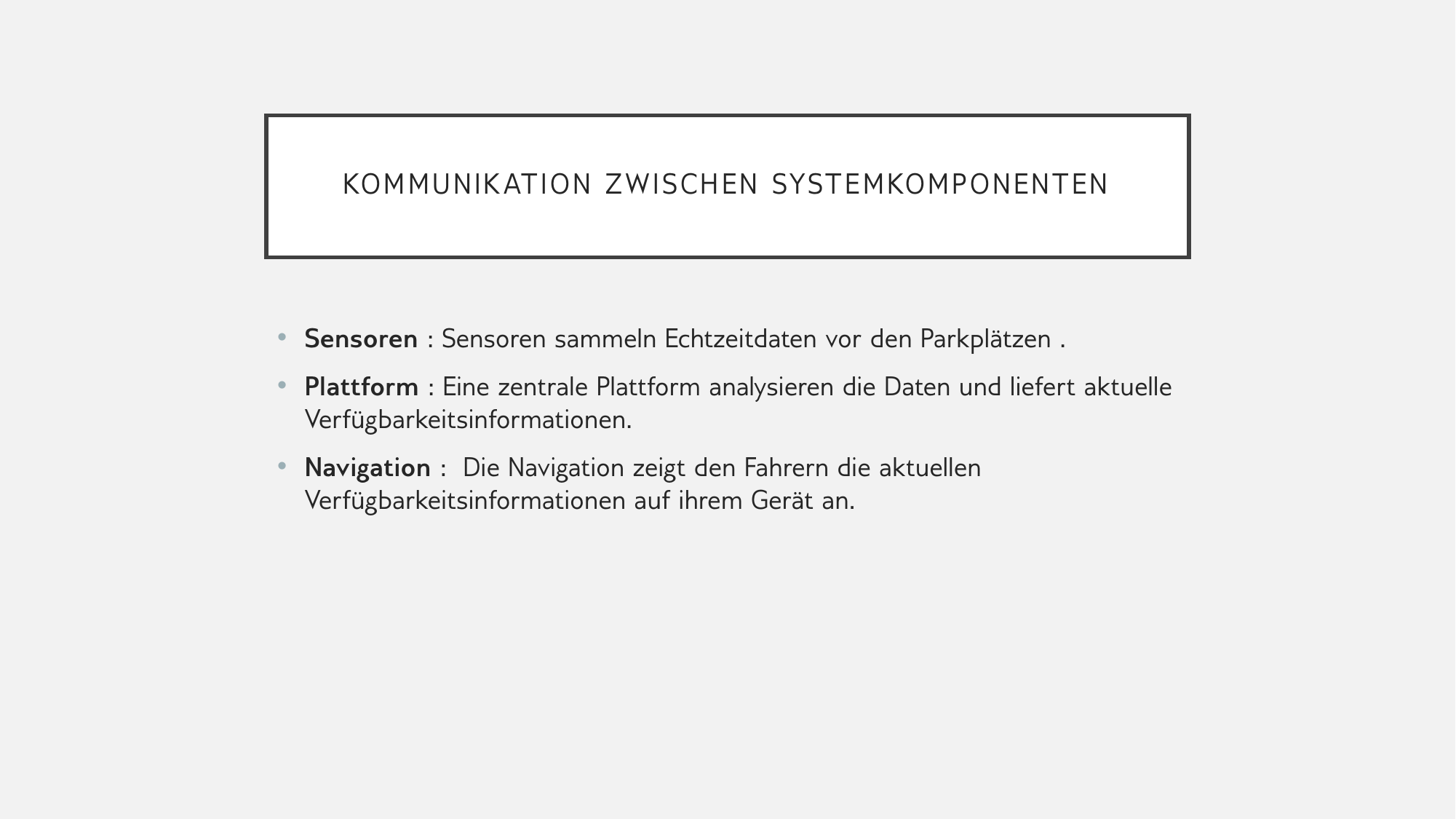

# Kommunikation zwischen Systemkomponenten
Sensoren : Sensoren sammeln Echtzeitdaten vor den Parkplätzen .
Plattform : Eine zentrale Plattform analysieren die Daten und liefert aktuelle Verfügbarkeitsinformationen.
Navigation :  Die Navigation zeigt den Fahrern die aktuellen Verfügbarkeitsinformationen auf ihrem Gerät an.